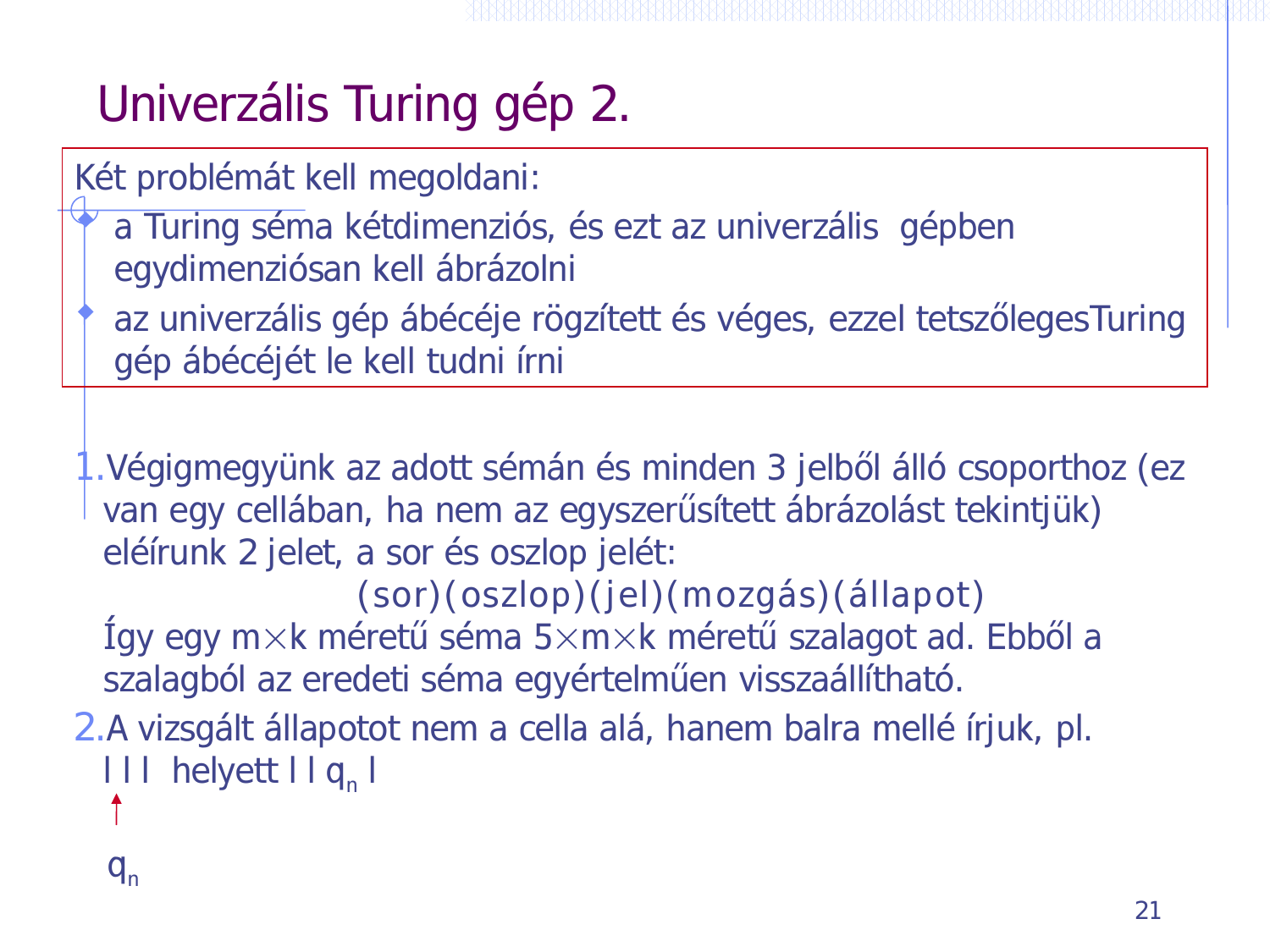

# Univerzális Turing gép 2.
Két problémát kell megoldani:
a Turing séma kétdimenziós, és ezt az univerzális  gépben egydimenziósan kell ábrázolni
az univerzális gép ábécéje rögzített és véges, ezzel tetszőlegesTuring gép ábécéjét le kell tudni írni
Végigmegyünk az adott sémán és minden 3 jelből álló csoporthoz (ez van egy cellában, ha nem az egyszerűsített ábrázolást tekintjük) eléírunk 2 jelet, a sor és oszlop jelét:
		(sor)(oszlop)(jel)(mozgás)(állapot)
Így egy m×k méretű séma 5×m×k méretű szalagot ad. Ebből a szalagból az eredeti séma egyértelműen visszaállítható.
A vizsgált állapotot nem a cella alá, hanem balra mellé írjuk, pl.
l l l  helyett l l qn l

qn
21